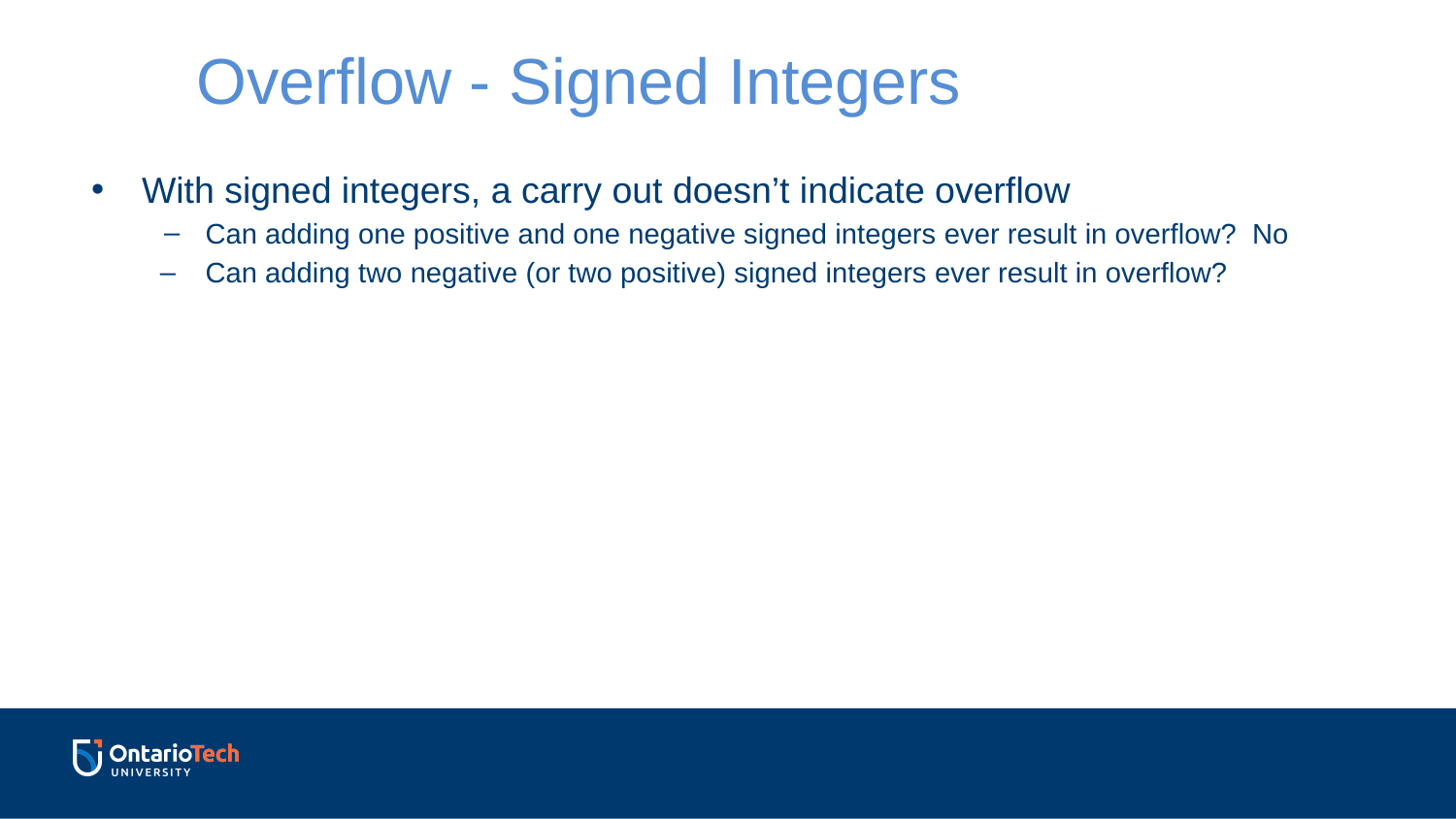

Overflow - Signed Integers
With signed integers, a carry out doesn’t indicate overflow
Can adding one positive and one negative signed integers ever result in overflow?  No
Can adding two negative (or two positive) signed integers ever result in overflow?